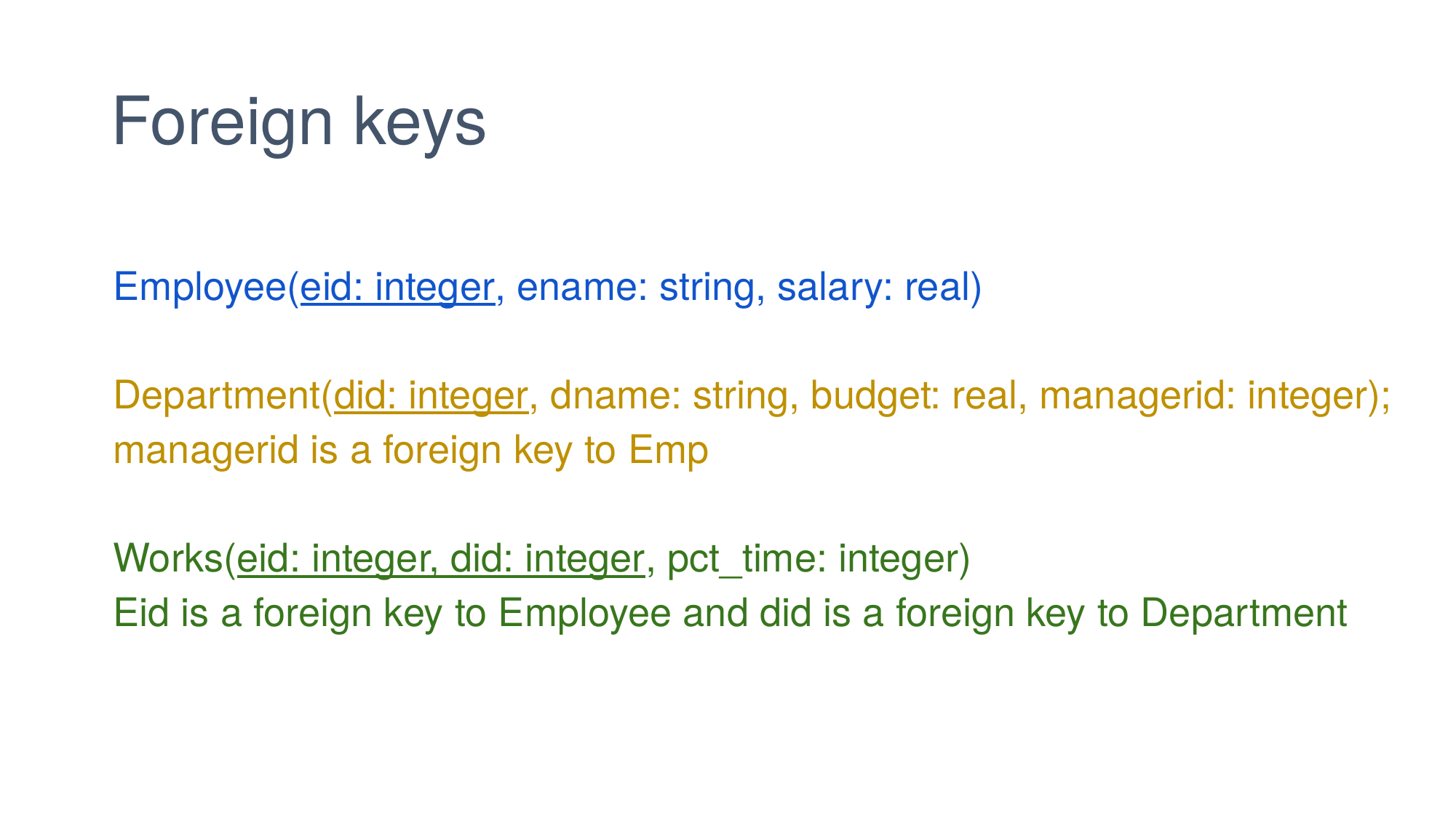

# Foreign keys
Employee(eid: integer, ename: string, salary: real)

Department(did: integer, dname: string, budget: real, managerid: integer); managerid is a foreign key to Emp

Works(eid: integer, did: integer, pct_time: integer)
Eid is a foreign key to Employee and did is a foreign key to Department